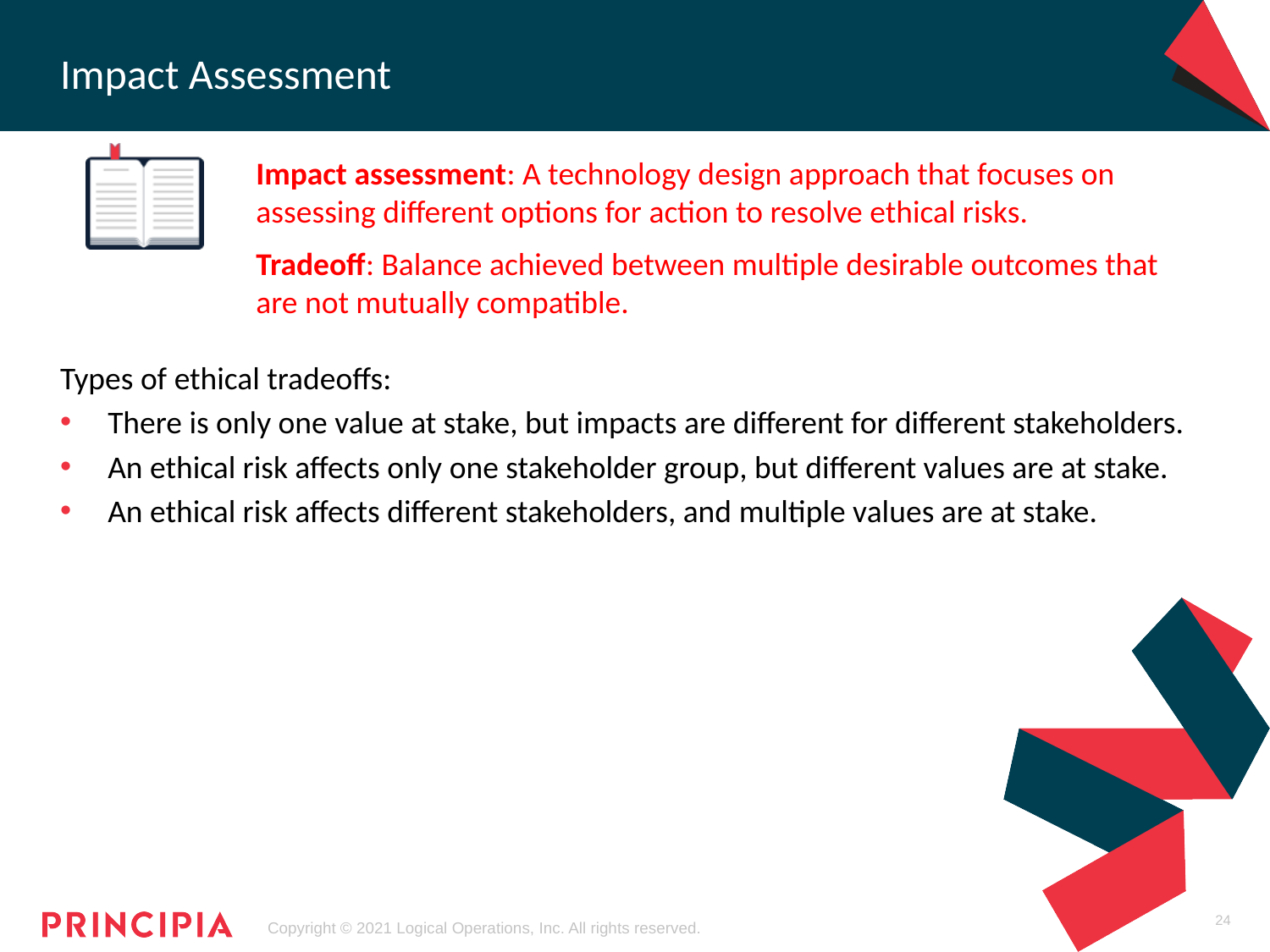

# Impact Assessment
Impact assessment: A technology design approach that focuses on assessing different options for action to resolve ethical risks.
Tradeoff: Balance achieved between multiple desirable outcomes that are not mutually compatible.
Types of ethical tradeoffs:
There is only one value at stake, but impacts are different for different stakeholders.
An ethical risk affects only one stakeholder group, but different values are at stake.
An ethical risk affects different stakeholders, and multiple values are at stake.
24